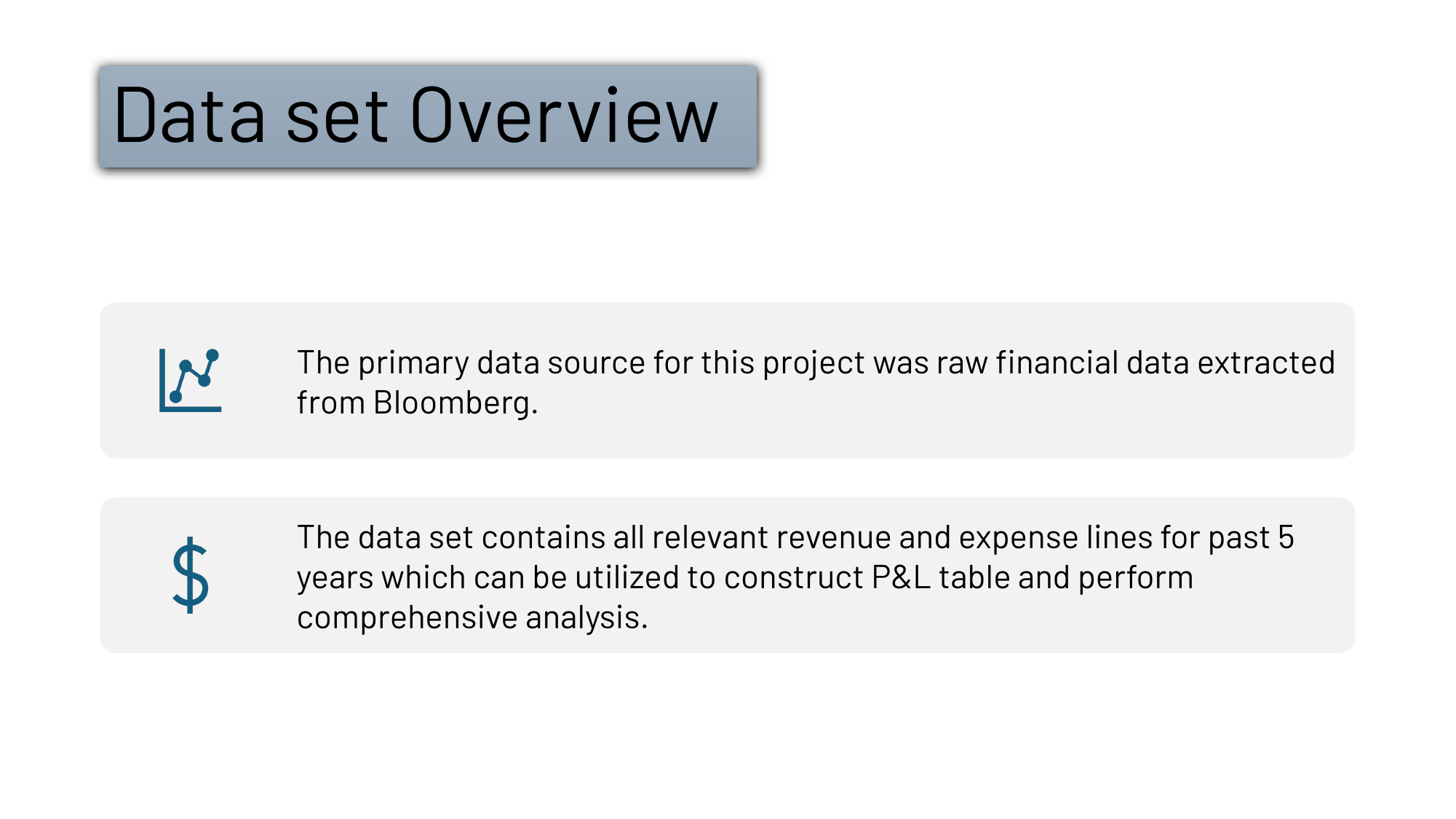

# Data set Overview
The primary data source for this project was raw financial data extracted from Bloomberg.
The data set contains all relevant revenue and expense lines for past 5 years which can be utilized to construct P&L table and perform comprehensive analysis.